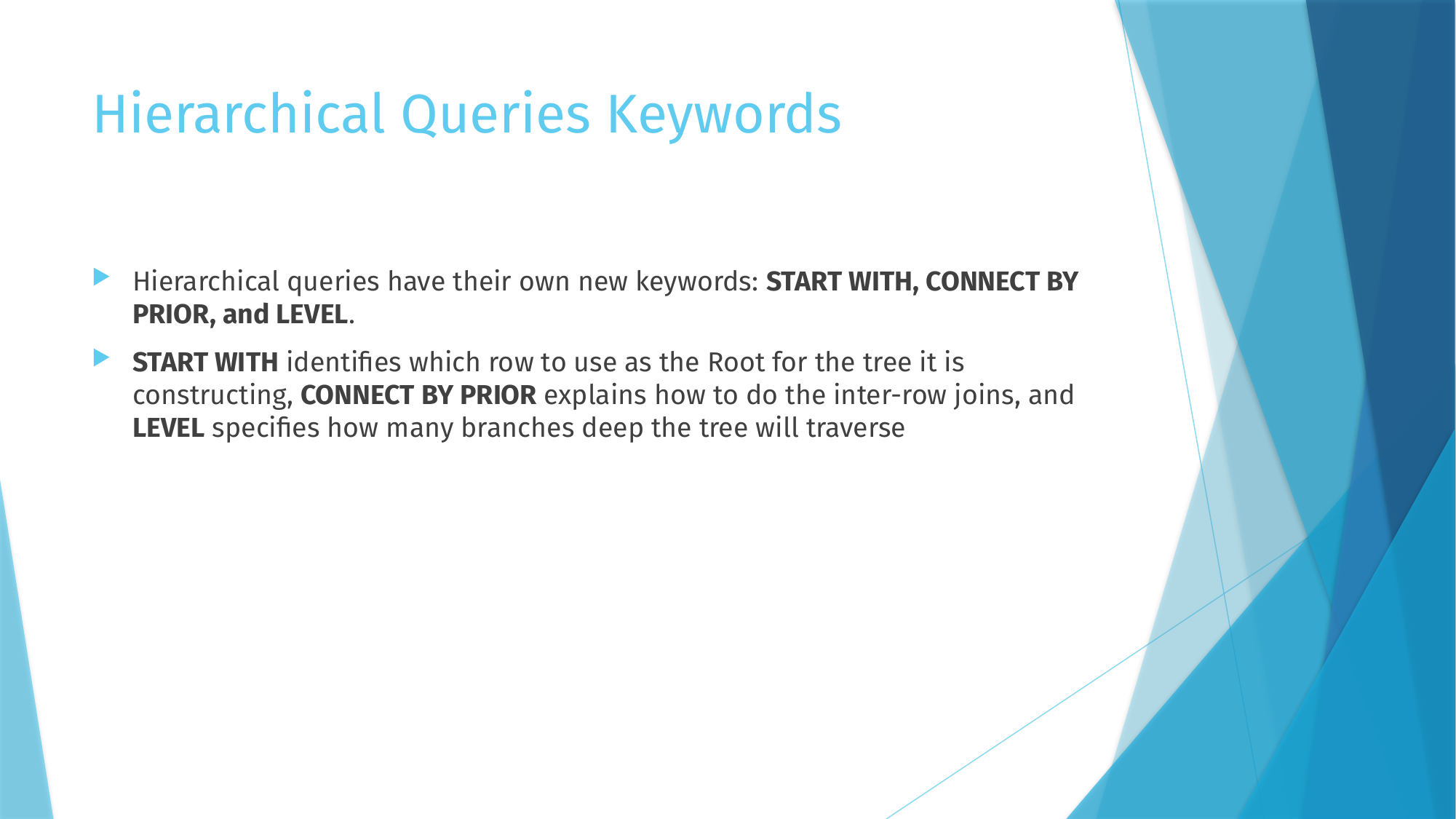

# Hierarchical Queries Keywords
Hierarchical queries have their own new keywords: START WITH, CONNECT BY PRIOR, and LEVEL.
START WITH identifies which row to use as the Root for the tree it is constructing, CONNECT BY PRIOR explains how to do the inter-row joins, and LEVEL specifies how many branches deep the tree will traverse